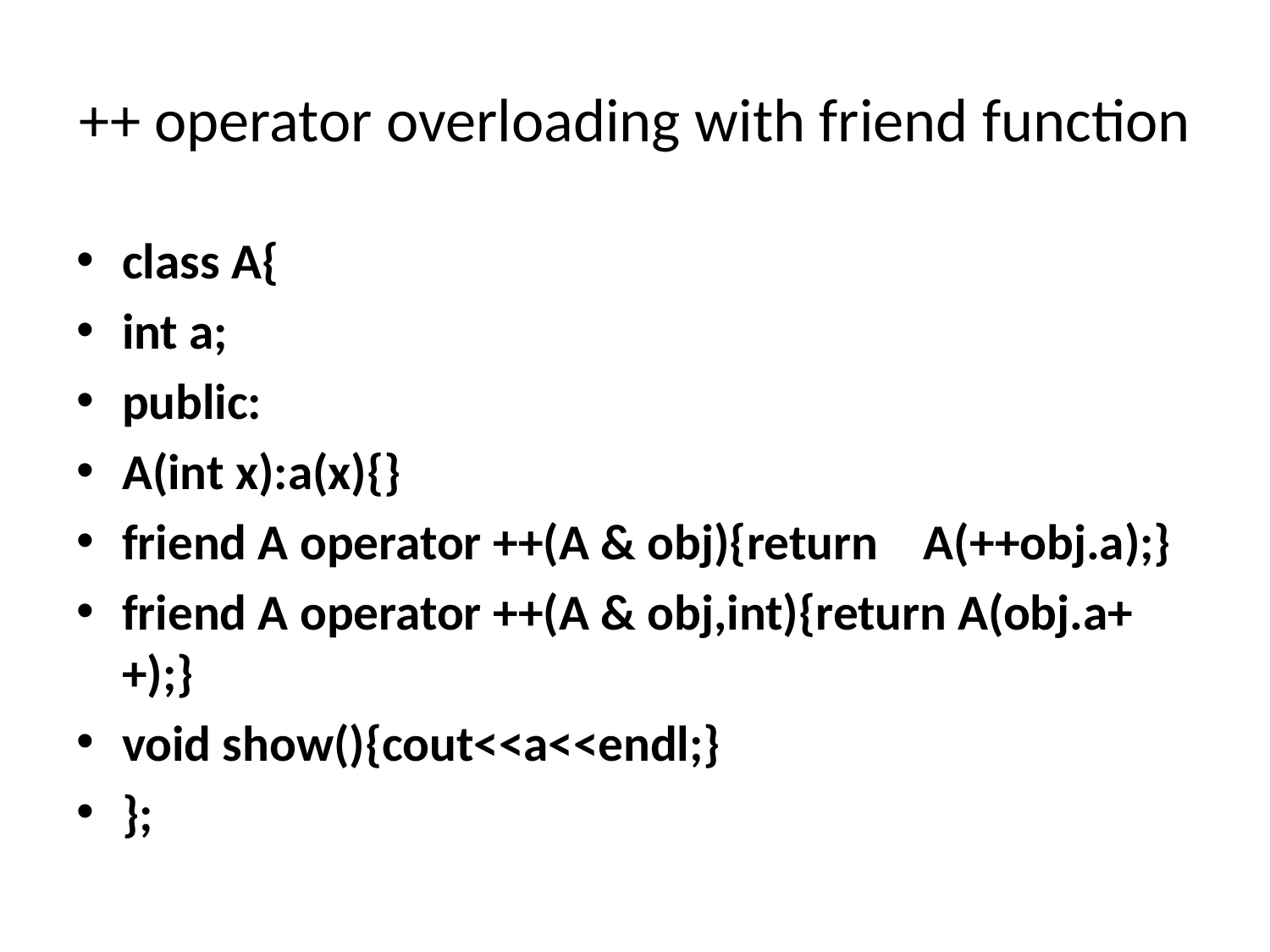

# ++ operator overloading with friend function
class A{
int a;
public:
A(int x):a(x){}
friend A operator ++(A & obj){return    A(++obj.a);}
friend A operator ++(A & obj,int){return A(obj.a++);}
void show(){cout<<a<<endl;}
};